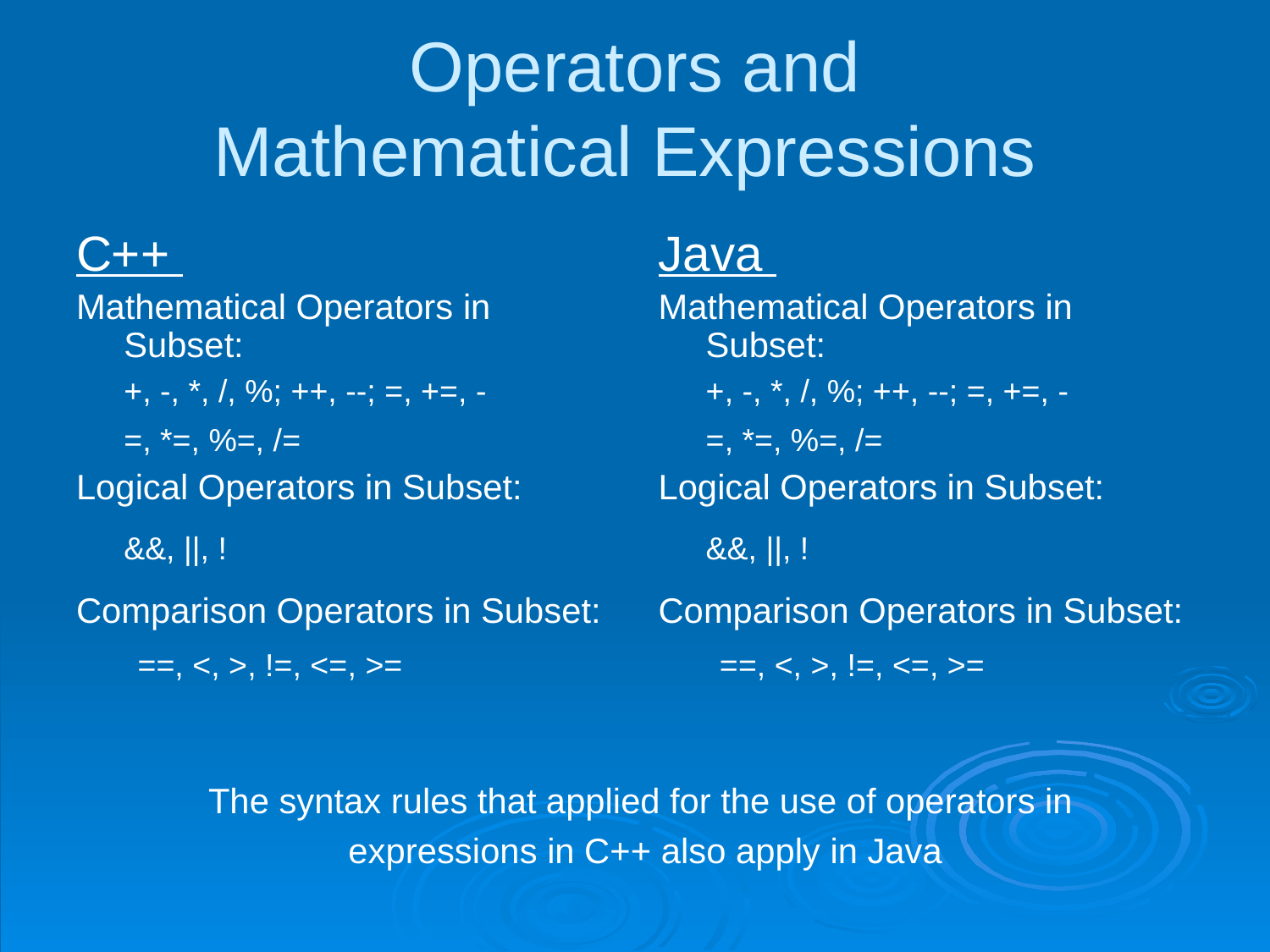

Operators and
Mathematical Expressions
C++
Mathematical Operators in Subset:
	+, -, *, /, %; ++, --; =, +=, -=, *=, %=, /=
Logical Operators in Subset:
	&&, ||, !
Comparison Operators in Subset:  ==, <, >, !=, <=, >=
Java
Mathematical Operators in Subset:
	+, -, *, /, %; ++, --; =, +=, -=, *=, %=, /=
Logical Operators in Subset:
	&&, ||, !
Comparison Operators in Subset:  ==, <, >, !=, <=, >=

The syntax rules that applied for the use of operators in
expressions in C++ also apply in Java